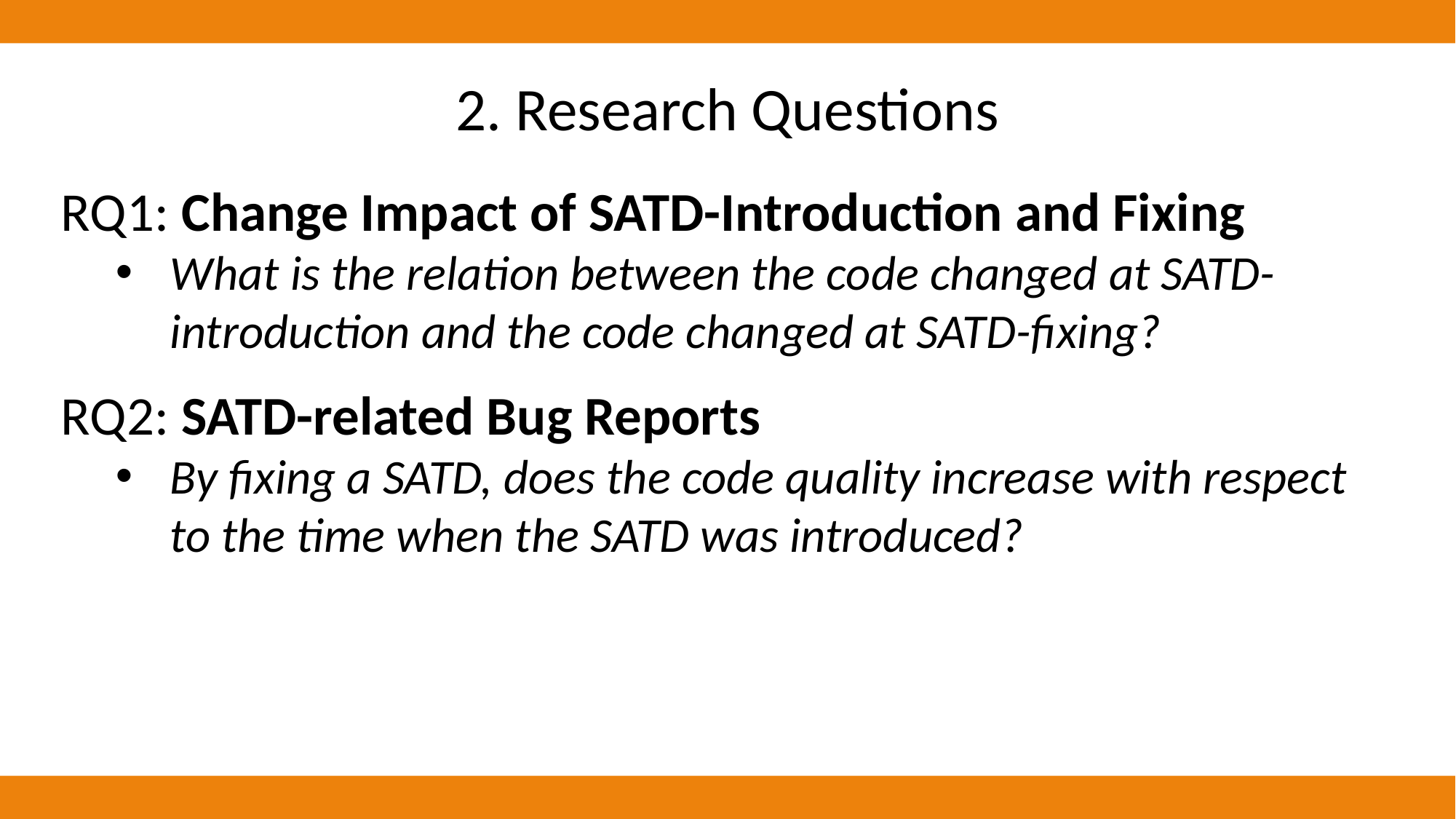

2. Research Questions
RQ1: Change Impact of SATD-Introduction and Fixing
What is the relation between the code changed at SATD-    introduction and the code changed at SATD-fixing?

RQ2: SATD-related Bug Reports
By fixing a SATD, does the code quality increase with respect to the time when the SATD was introduced?

RQ3: Evolution of SATD-Methods
How does a method M when a SATD is introduced evolves into M′, the same method when the SATD has been fixed?